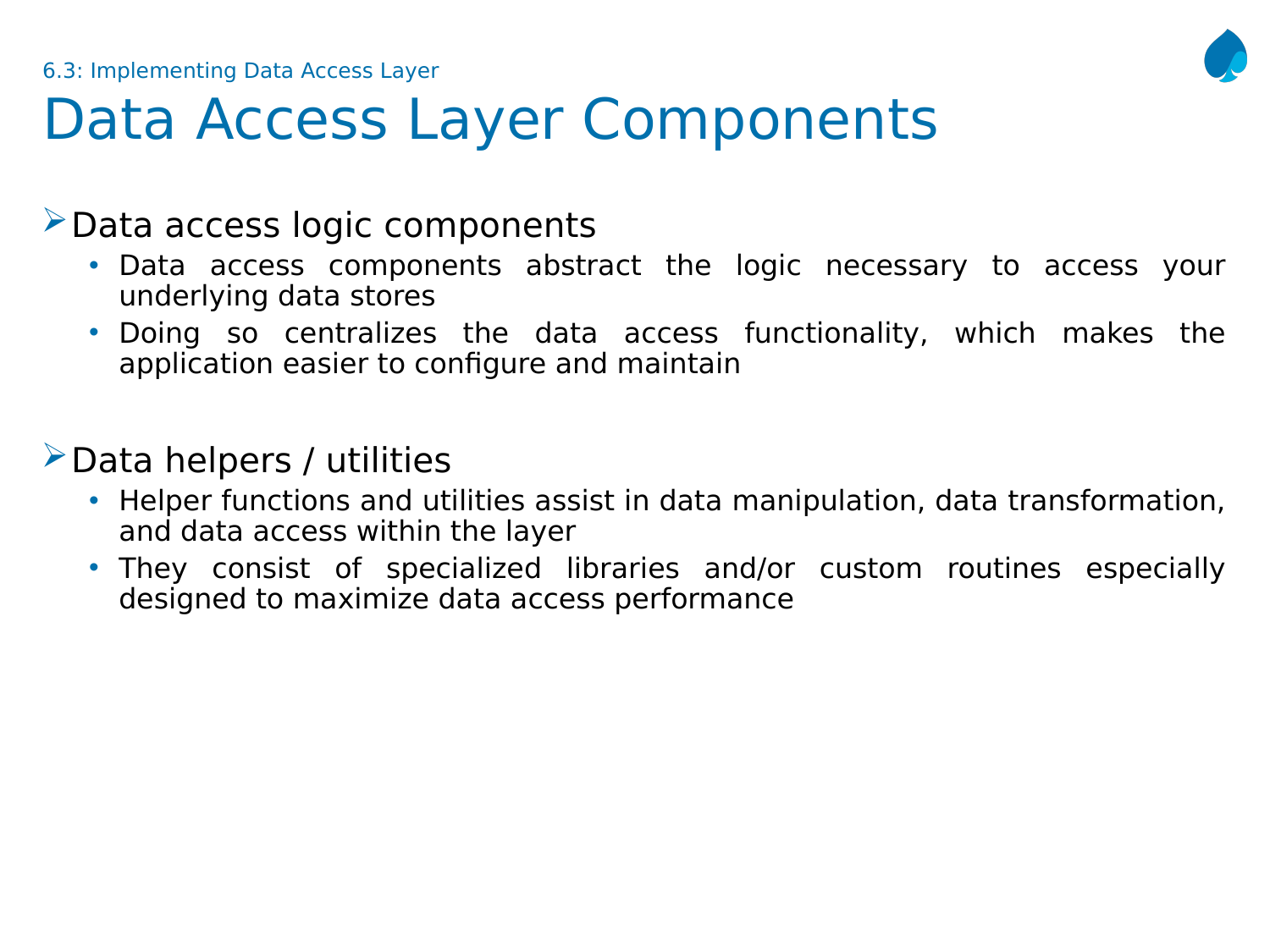

# 6.3: Implementing Data Access Layer Data Access Layer Components
Data access logic components
Data access components abstract the logic necessary to access your underlying data stores
Doing so centralizes the data access functionality, which makes the application easier to configure and maintain

Data helpers / utilities
Helper functions and utilities assist in data manipulation, data transformation, and data access within the layer
They consist of specialized libraries and/or custom routines especially designed to maximize data access performance